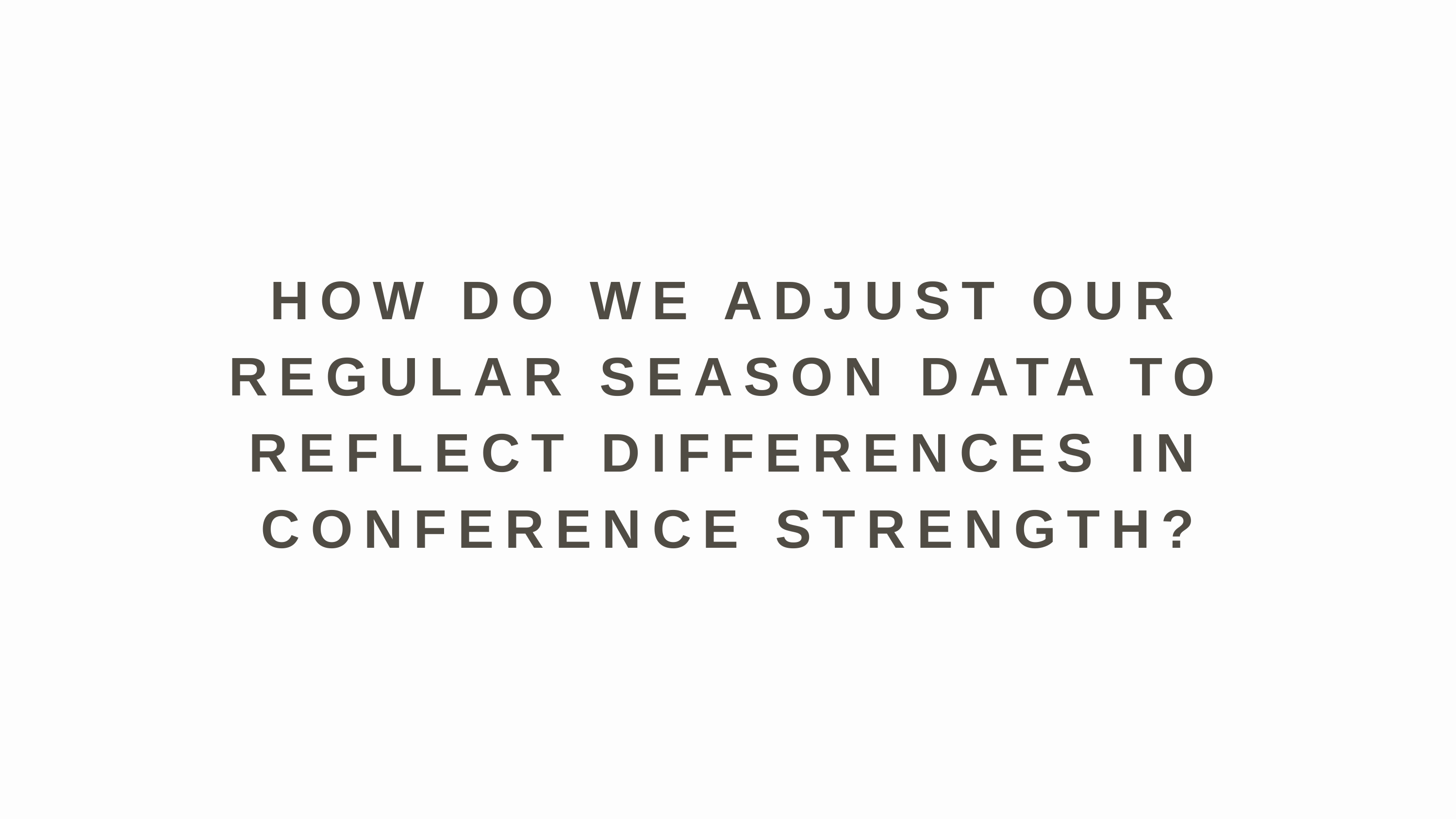

HOW DO WE ADJUST OUR REGULAR SEASON DATA TO REFLECT DIFFERENCES IN CONFERENCE STRENGTH?